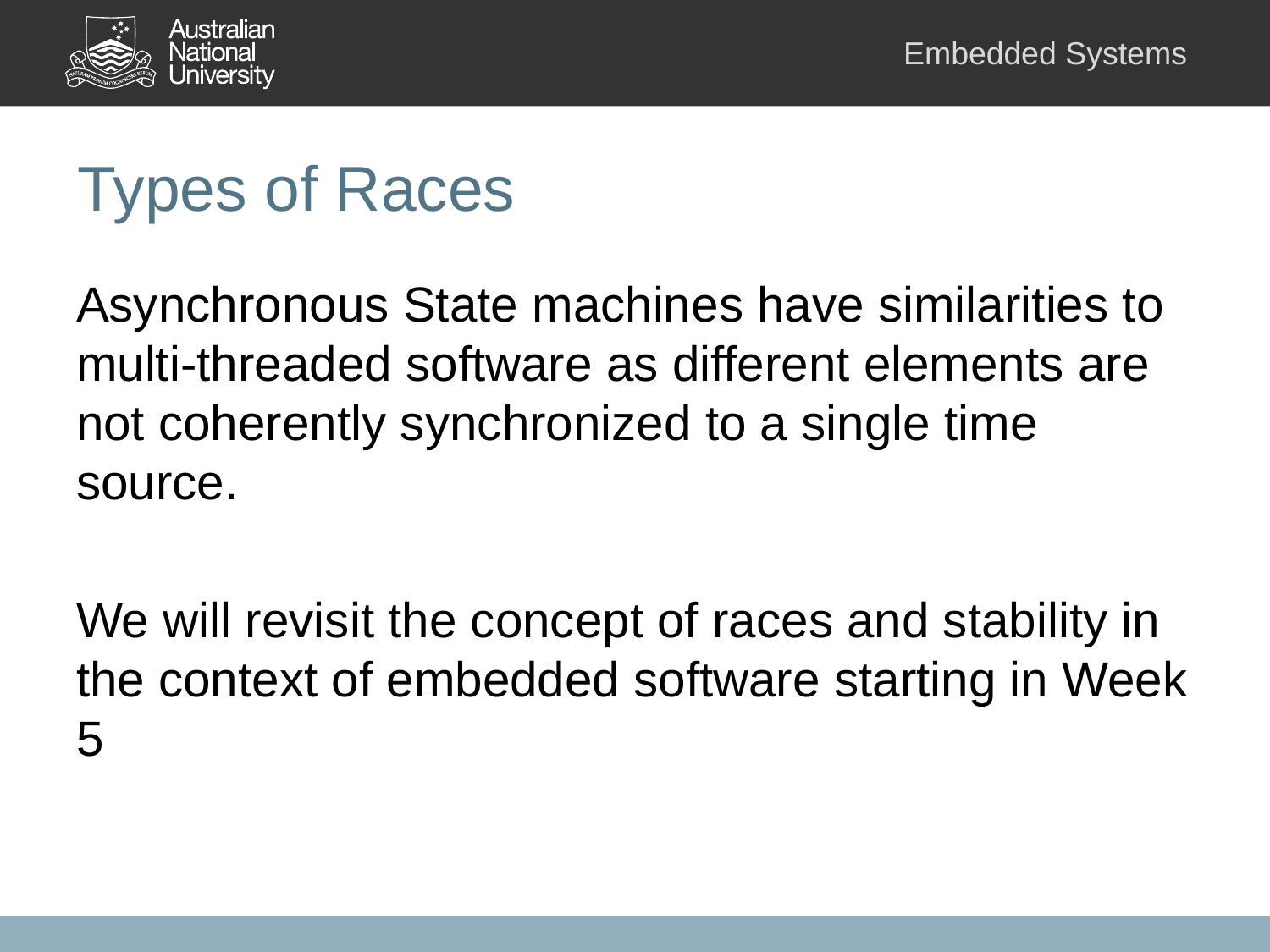

# Types of Races
Asynchronous State machines have similarities to multi-threaded software as different elements are not coherently synchronized to a single time source.

We will revisit the concept of races and stability in the context of embedded software starting in Week 5